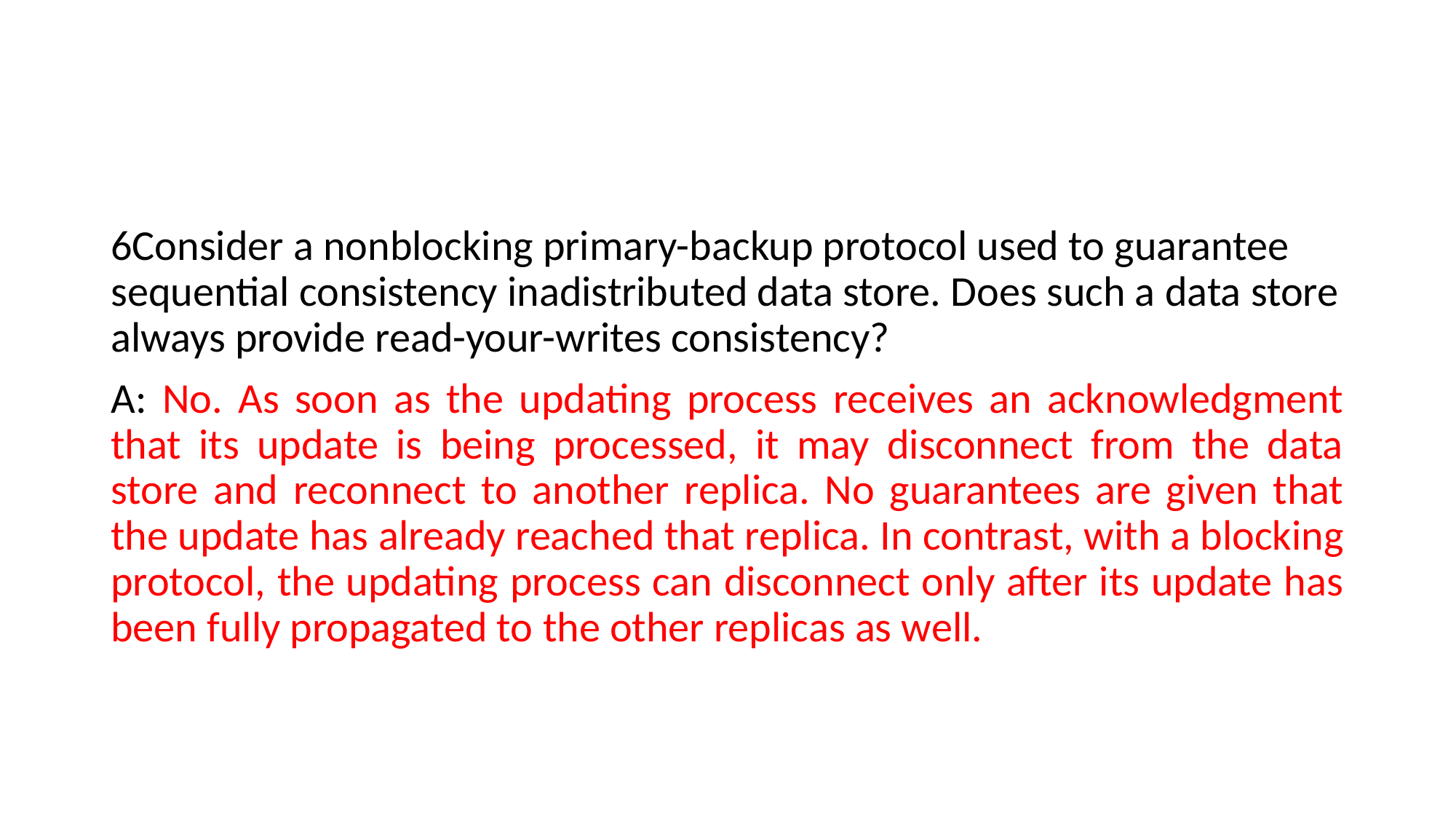

6Consider a nonblocking primary-backup protocol used to guarantee sequential consistency inadistributed data store. Does such a data store always provide read-your-writes consistency?
A: No. As soon as the updating process receives an acknowledgment that its update is being processed, it may disconnect from the data store and reconnect to another replica. No guarantees are given that the update has already reached that replica. In contrast, with a blocking protocol, the updating process can disconnect only after its update has been fully propagated to the other replicas as well.